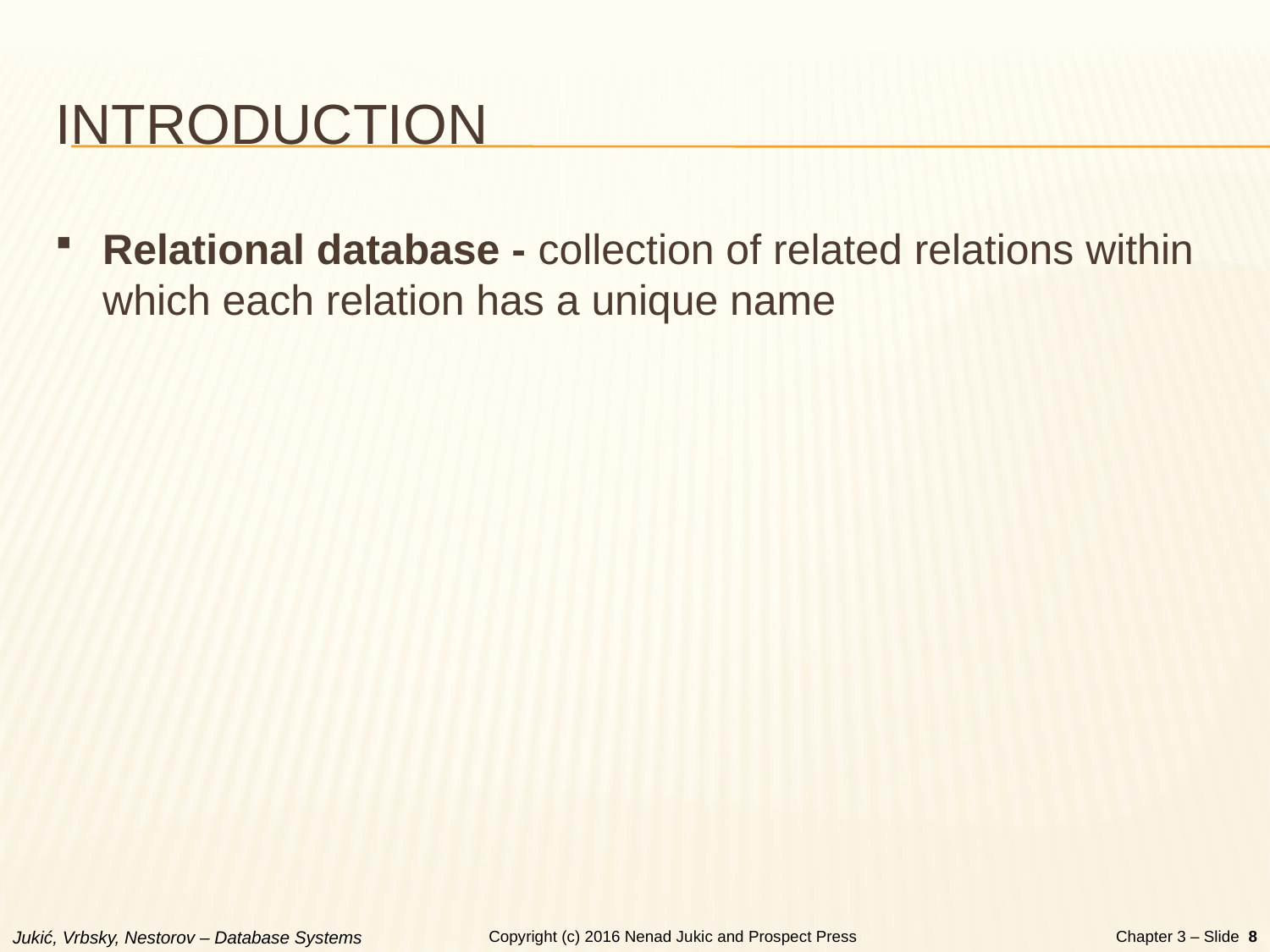

# INTRODUCTION
Relational database - collection of related relations within which each relation has a unique name

Jukić, Vrbsky, Nestorov – Database Systems
Chapter 3 – Slide  8